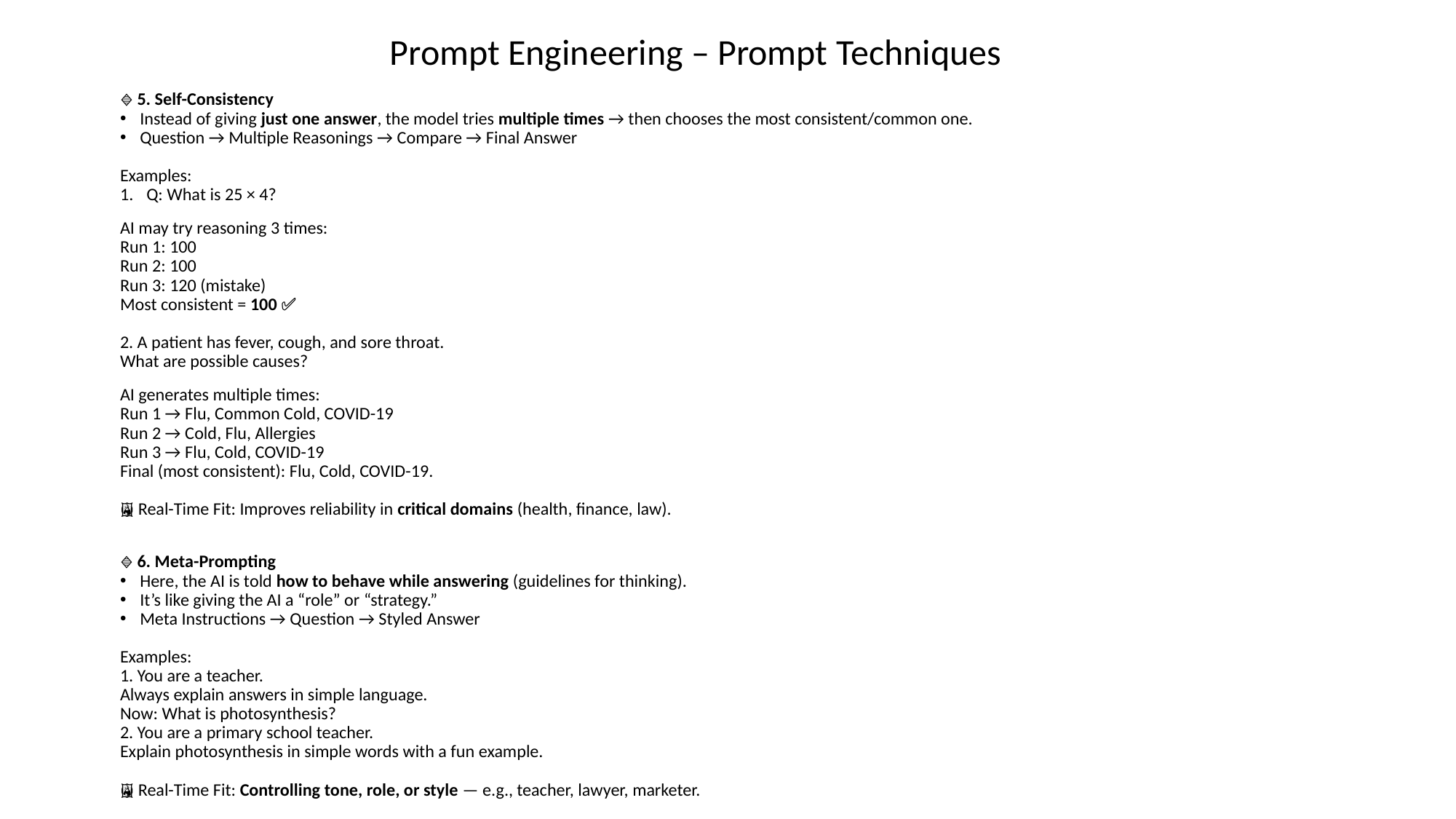

# Prompt Engineering – Prompt Techniques
🔹 5. Self-Consistency
Instead of giving just one answer, the model tries multiple times → then chooses the most consistent/common one.
Question → Multiple Reasonings → Compare → Final Answer

Examples:
Q: What is 25 × 4?
AI may try reasoning 3 times:
Run 1: 100
Run 2: 100
Run 3: 120 (mistake)
Most consistent = 100 ✅

2. A patient has fever, cough, and sore throat.
What are possible causes?
AI generates multiple times:
Run 1 → Flu, Common Cold, COVID-19
Run 2 → Cold, Flu, Allergies
Run 3 → Flu, Cold, COVID-19
Final (most consistent): Flu, Cold, COVID-19.

🖼️ Real-Time Fit: Improves reliability in critical domains (health, finance, law).

🔹 6. Meta-Prompting
Here, the AI is told how to behave while answering (guidelines for thinking).
It’s like giving the AI a “role” or “strategy.”
Meta Instructions → Question → Styled Answer

Examples:
1. You are a teacher.
Always explain answers in simple language.
Now: What is photosynthesis?
2. You are a primary school teacher.
Explain photosynthesis in simple words with a fun example.

🖼️ Real-Time Fit: Controlling tone, role, or style — e.g., teacher, lawyer, marketer.